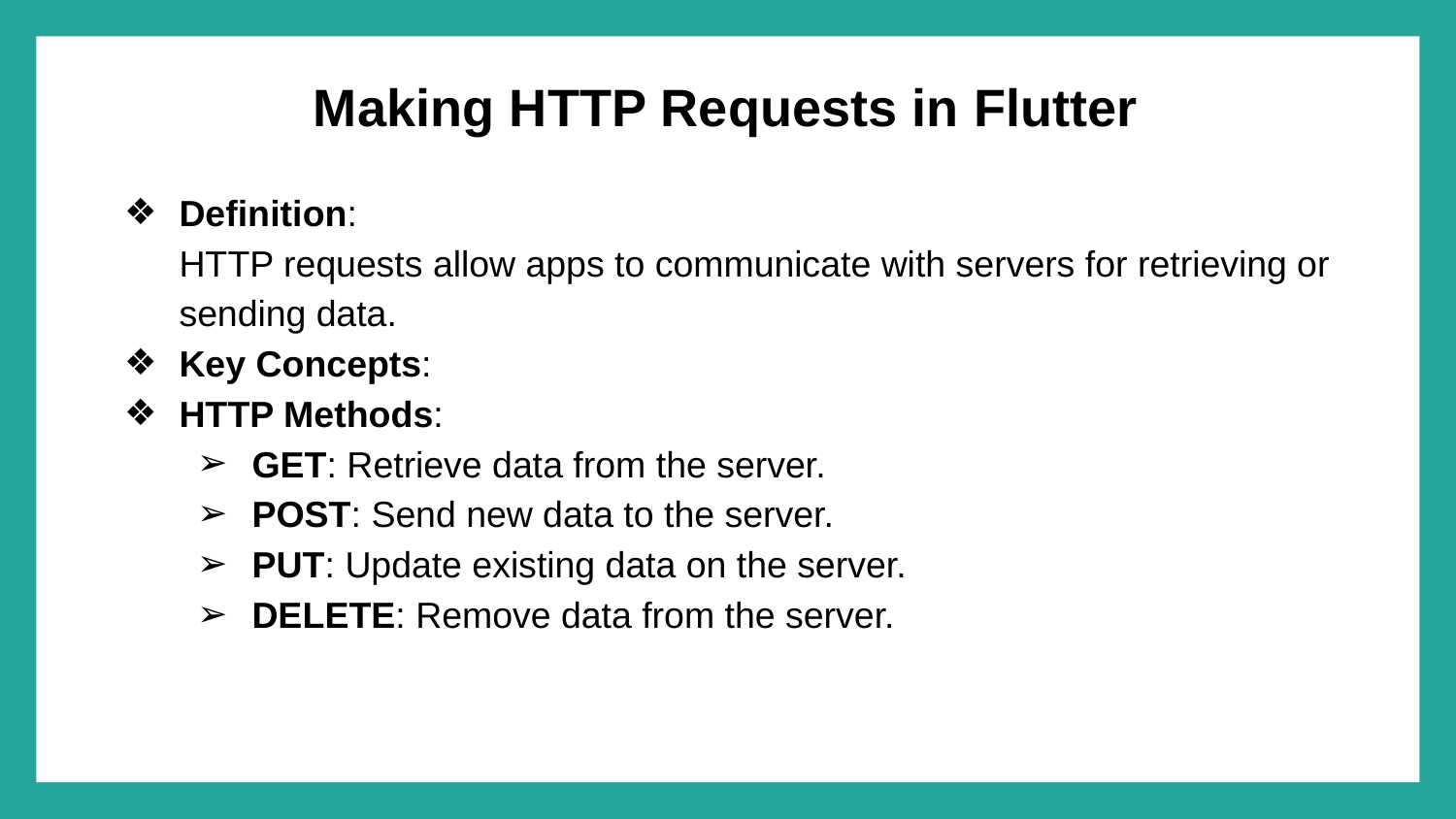

# Making HTTP Requests in Flutter
Definition:
HTTP requests allow apps to communicate with servers for retrieving or sending data.
Key Concepts:
HTTP Methods:
GET: Retrieve data from the server.
POST: Send new data to the server.
PUT: Update existing data on the server.
DELETE: Remove data from the server.